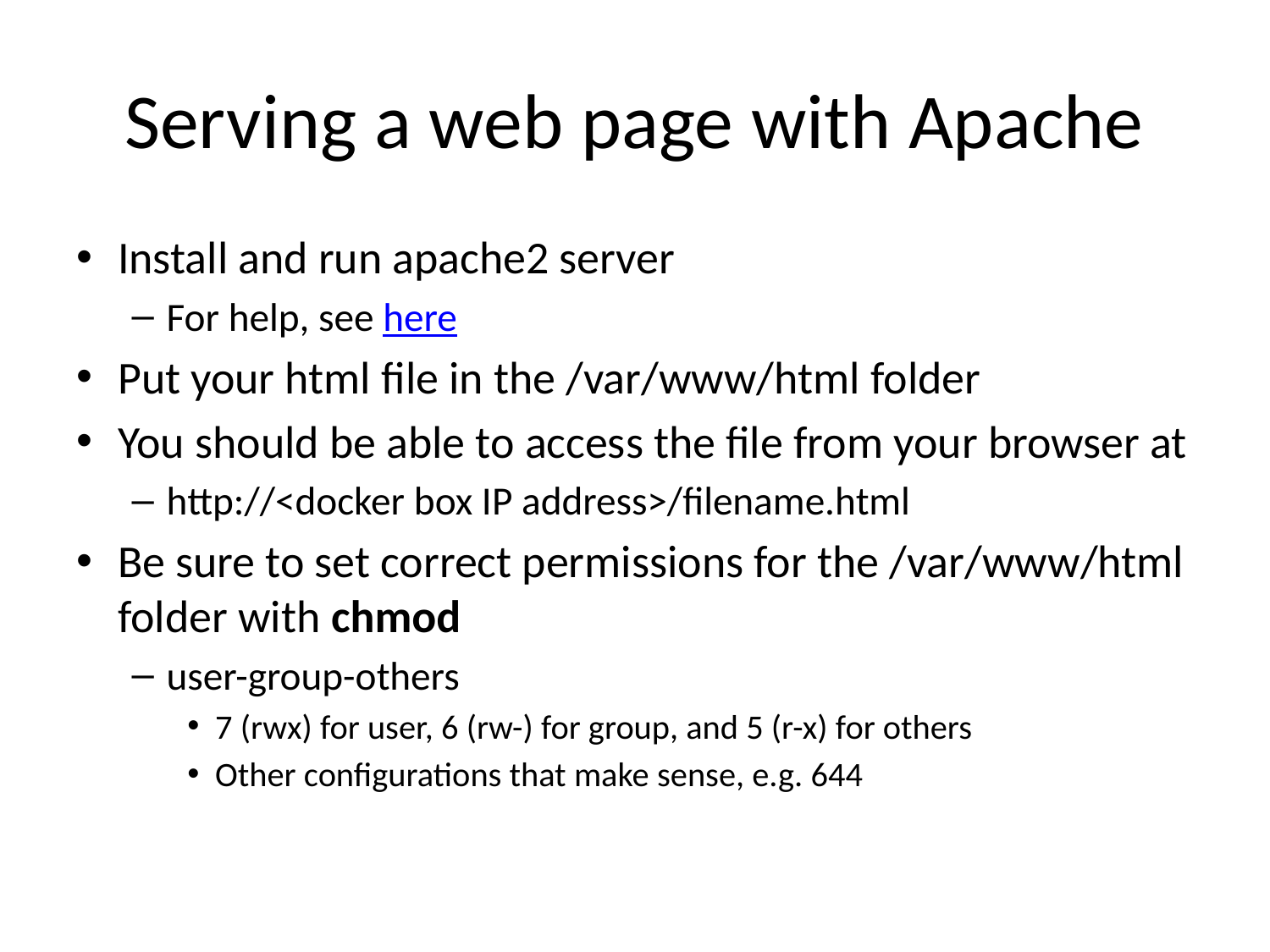

# Serving a web page with Apache
Install and run apache2 server
For help, see here
Put your html file in the /var/www/html folder
You should be able to access the file from your browser at
http://<docker box IP address>/filename.html
Be sure to set correct permissions for the /var/www/html folder with chmod
user-group-others
7 (rwx) for user, 6 (rw-) for group, and 5 (r-x) for others
Other configurations that make sense, e.g. 644